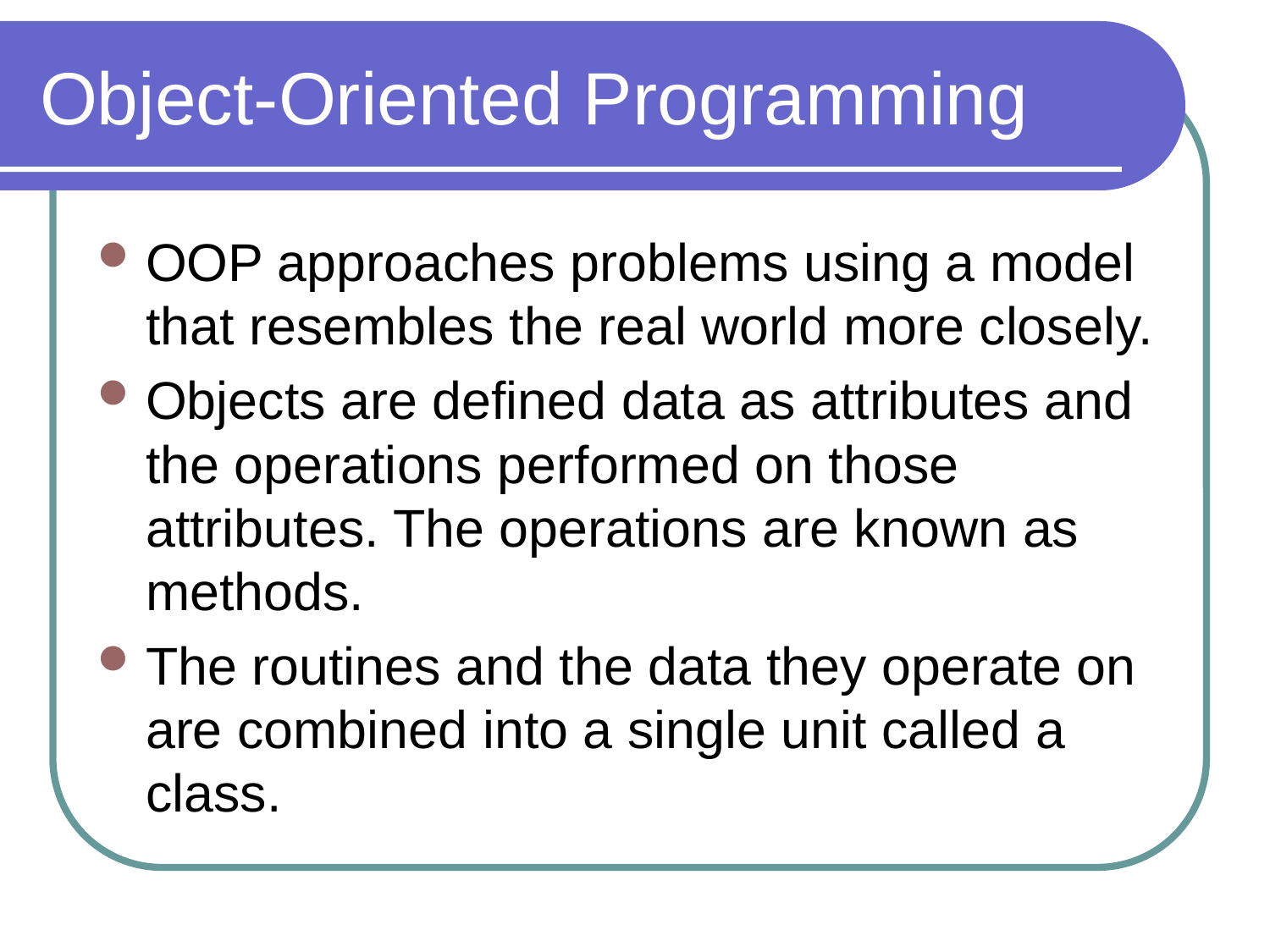

# Object-Oriented Programming
OOP approaches problems using a model that resembles the real world more closely.
Objects are defined data as attributes and the operations performed on those attributes. The operations are known as methods.
The routines and the data they operate on are combined into a single unit called a class.